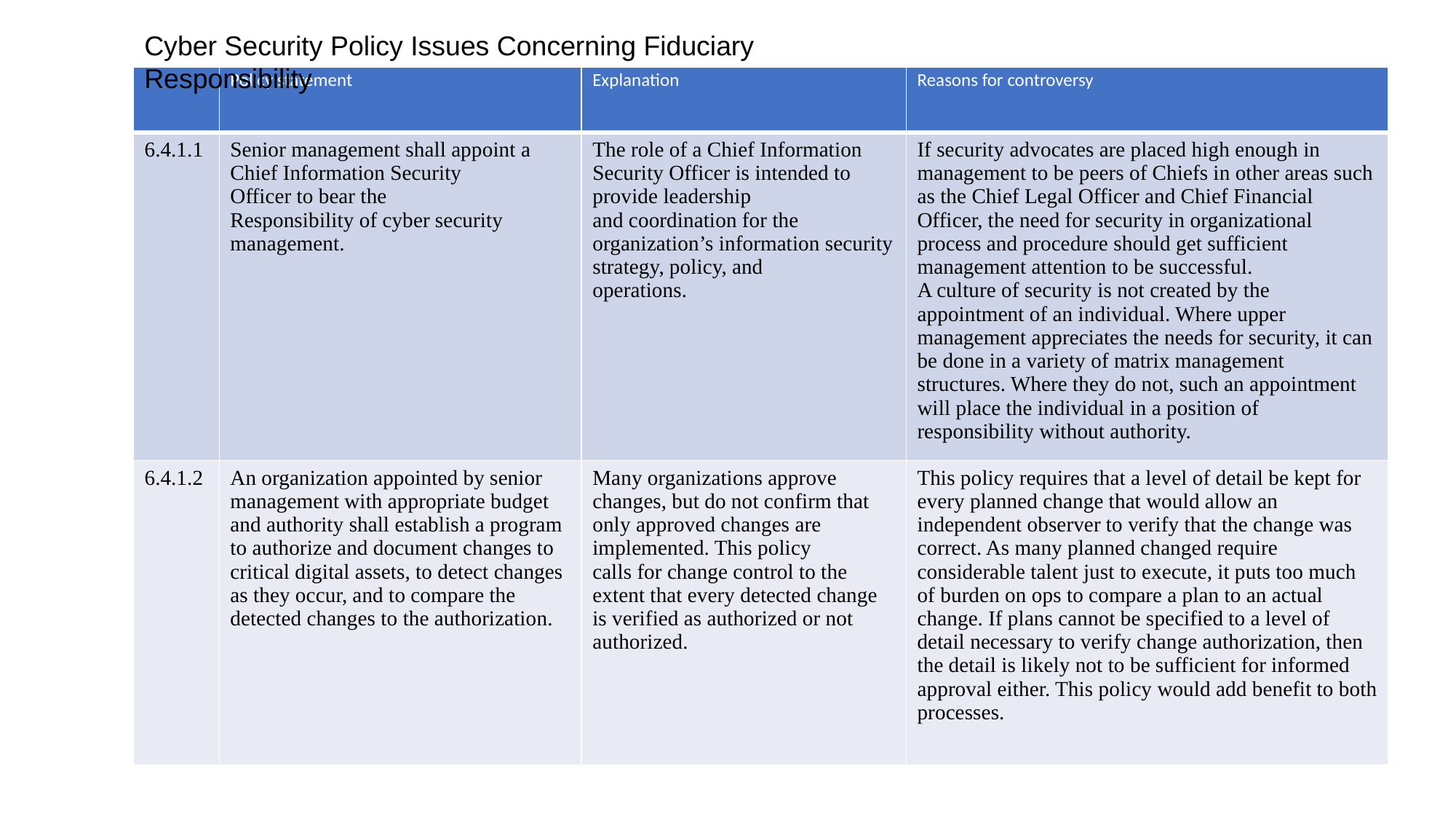

Cyber Security Policy Issues Concerning Fiduciary Responsibility
|  | Policy statement | Explanation | Reasons for controversy |
| --- | --- | --- | --- |
| 6.4.1.1 | Senior management shall appoint a Chief Information Security Officer to bear the Responsibility of cyber security management. | The role of a Chief Information Security Officer is intended to provide leadership and coordination for the organization’s information security strategy, policy, and operations. | If security advocates are placed high enough in management to be peers of Chiefs in other areas such as the Chief Legal Officer and Chief Financial Officer, the need for security in organizational process and procedure should get sufficient management attention to be successful. A culture of security is not created by the appointment of an individual. Where upper management appreciates the needs for security, it can be done in a variety of matrix management structures. Where they do not, such an appointment will place the individual in a position of responsibility without authority. |
| 6.4.1.2 | An organization appointed by senior management with appropriate budget and authority shall establish a program to authorize and document changes to critical digital assets, to detect changes as they occur, and to compare the detected changes to the authorization. | Many organizations approve changes, but do not confirm that only approved changes are implemented. This policy calls for change control to the extent that every detected change is verified as authorized or not authorized. | This policy requires that a level of detail be kept for every planned change that would allow an independent observer to verify that the change was correct. As many planned changed require considerable talent just to execute, it puts too much of burden on ops to compare a plan to an actual change. If plans cannot be specified to a level of detail necessary to verify change authorization, then the detail is likely not to be sufficient for informed approval either. This policy would add benefit to both processes. |